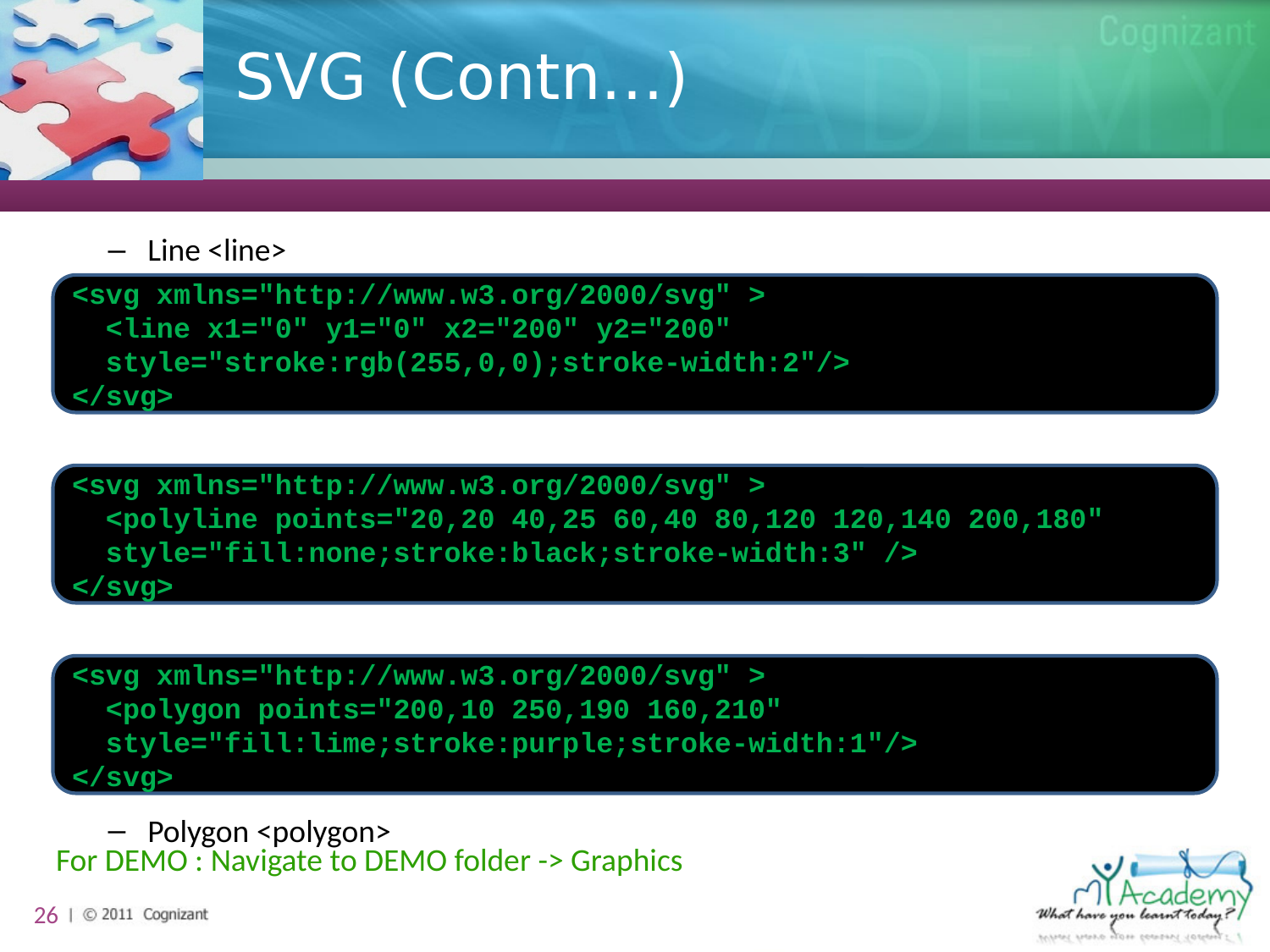

# SVG (Contn…)
Line <line>

Polyline <polyline>

Polygon <polygon>

<svg xmlns="http://www.w3.org/2000/svg" >
  <line x1="0" y1="0" x2="200" y2="200"
  style="stroke:rgb(255,0,0);stroke-width:2"/>
</svg>
<svg xmlns="http://www.w3.org/2000/svg" >
  <polyline points="20,20 40,25 60,40 80,120 120,140 200,180"
  style="fill:none;stroke:black;stroke-width:3" />
</svg>
<svg xmlns="http://www.w3.org/2000/svg" >
  <polygon points="200,10 250,190 160,210"
  style="fill:lime;stroke:purple;stroke-width:1"/>
</svg>
For DEMO : Navigate to DEMO folder -> Graphics
26